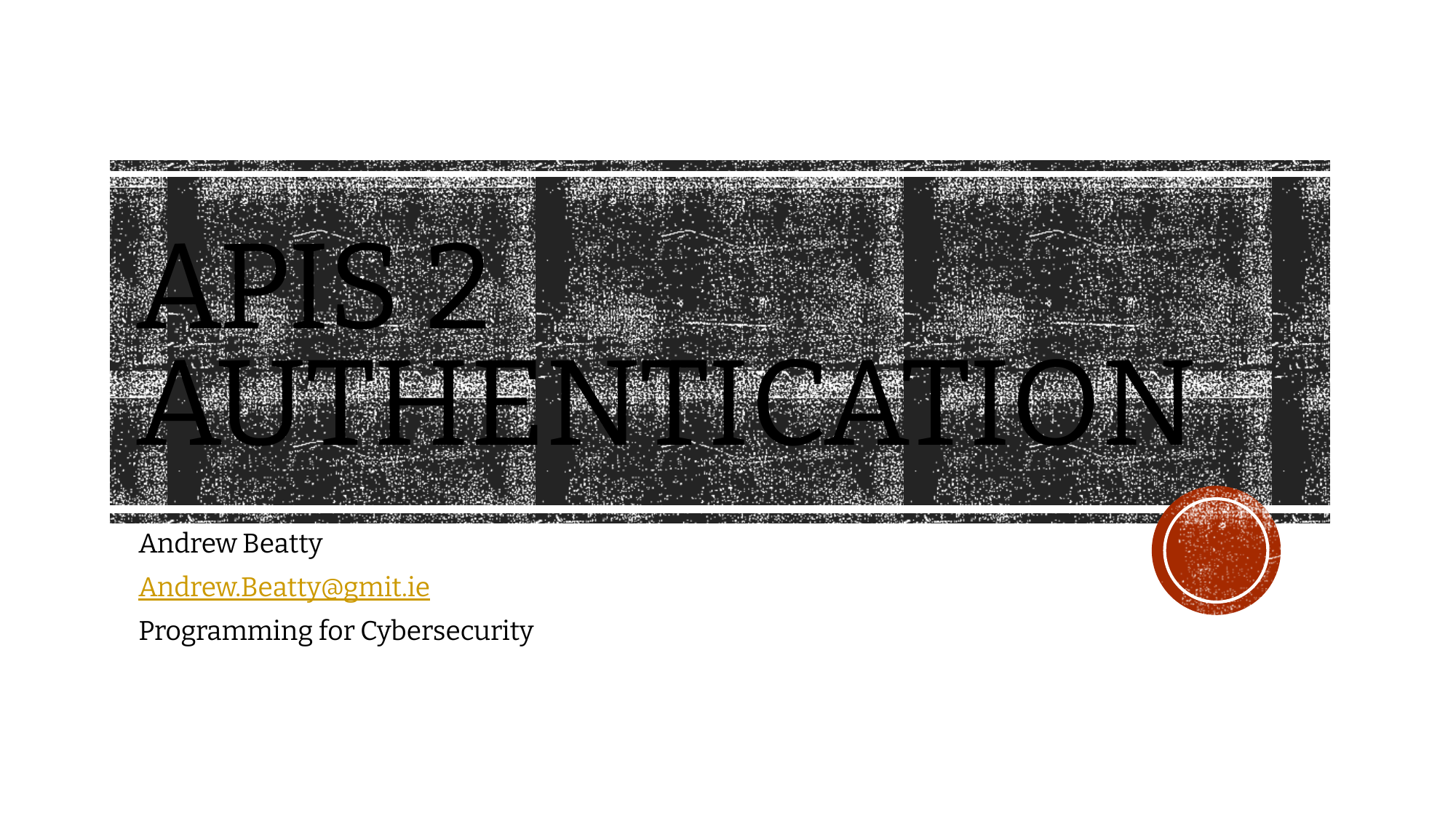

# APIs 2 Authentication
Andrew Beatty
Andrew.Beatty@gmit.ie
Programming for Cybersecurity